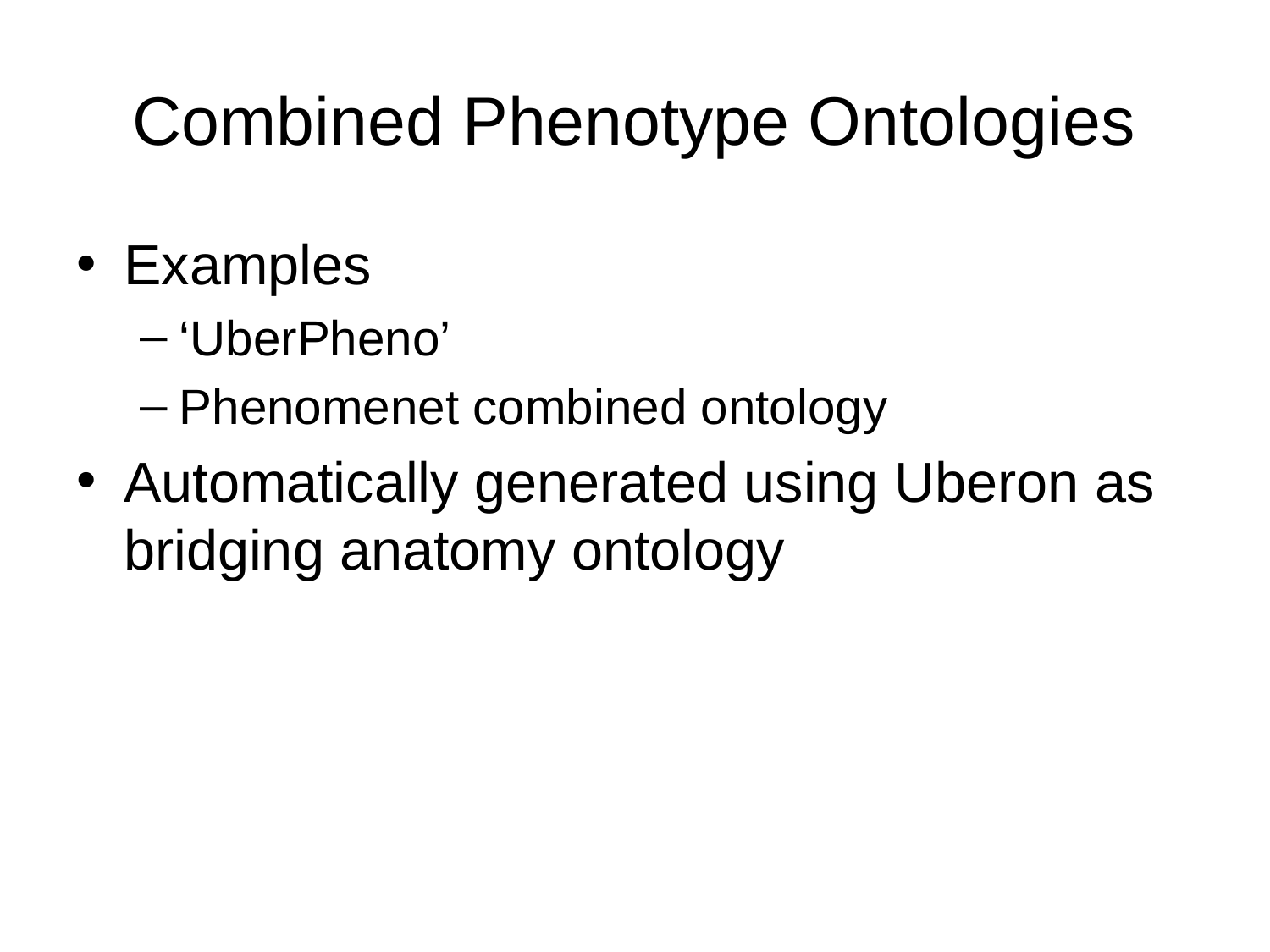

# Combined Phenotype Ontologies
Examples
‘UberPheno’
Phenomenet combined ontology
Automatically generated using Uberon as bridging anatomy ontology